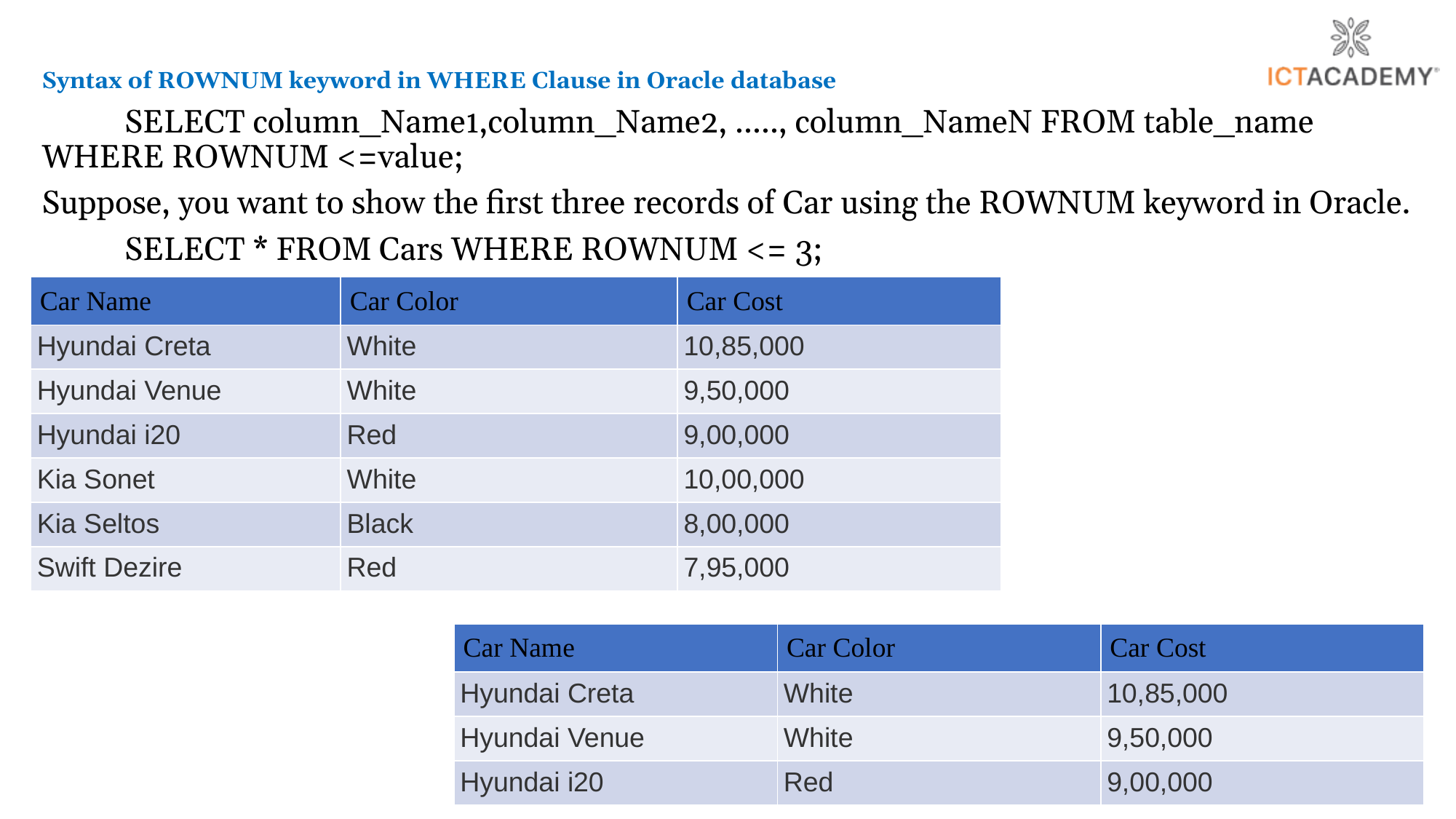

Syntax of ROWNUM keyword in WHERE Clause in Oracle database
	SELECT column_Name1,column_Name2, ....., column_NameN FROM table_name WHERE ROWNUM <=value;
Suppose, you want to show the first three records of Car using the ROWNUM keyword in Oracle.
	SELECT * FROM Cars WHERE ROWNUM <= 3;
| Car Name | Car Color | Car Cost |
| --- | --- | --- |
| Hyundai Creta | White | 10,85,000 |
| Hyundai Venue | White | 9,50,000 |
| Hyundai i20 | Red | 9,00,000 |
| Kia Sonet | White | 10,00,000 |
| Kia Seltos | Black | 8,00,000 |
| Swift Dezire | Red | 7,95,000 |
| Car Name | Car Color | Car Cost |
| --- | --- | --- |
| Hyundai Creta | White | 10,85,000 |
| Hyundai Venue | White | 9,50,000 |
| Hyundai i20 | Red | 9,00,000 |